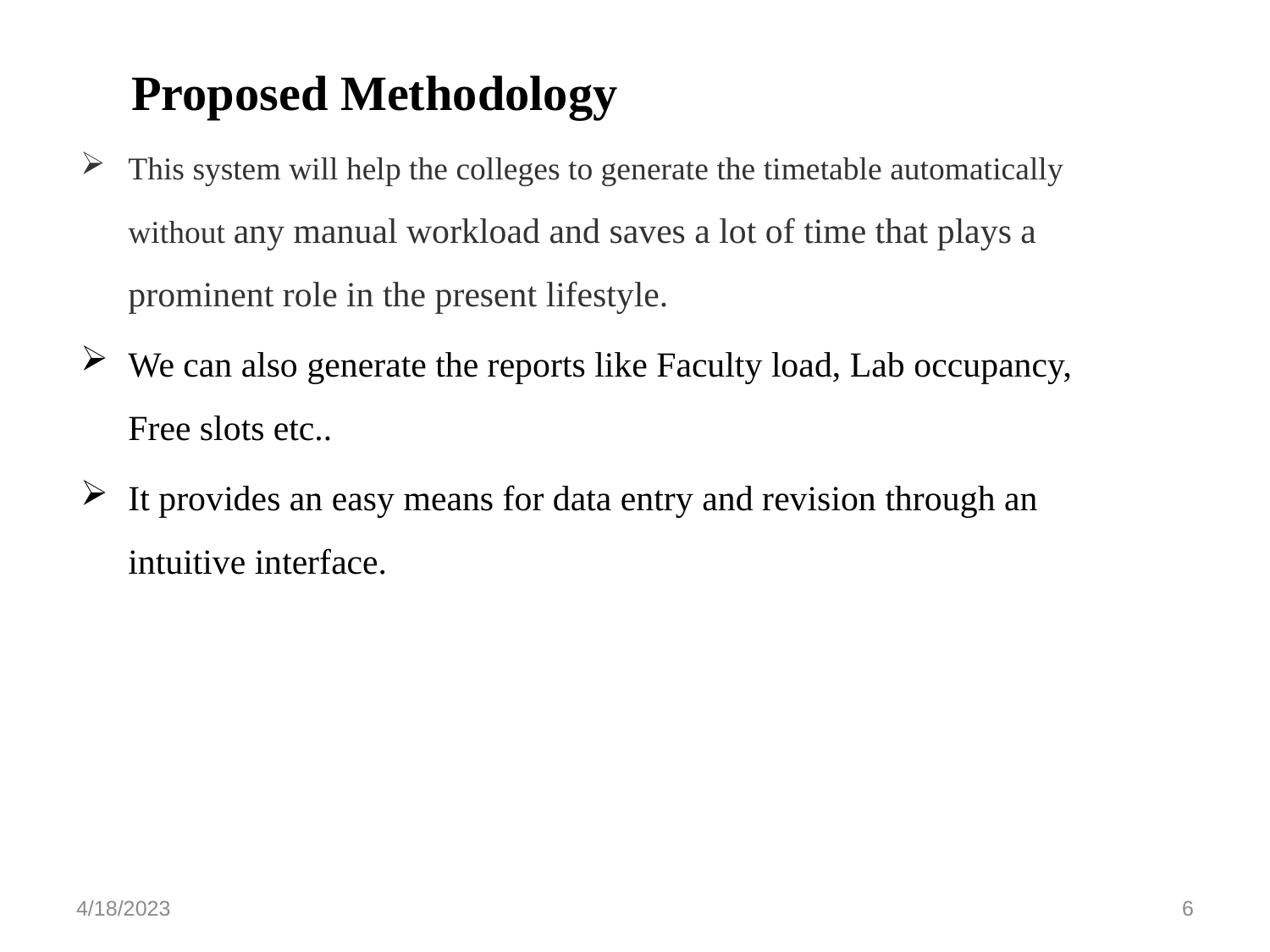

# Proposed Methodology
This system will help the colleges to generate the timetable automatically without any manual workload and saves a lot of time that plays a prominent role in the present lifestyle.
We can also generate the reports like Faculty load, Lab occupancy, Free slots etc..
It provides an easy means for data entry and revision through an intuitive interface.

4/18/2023
6